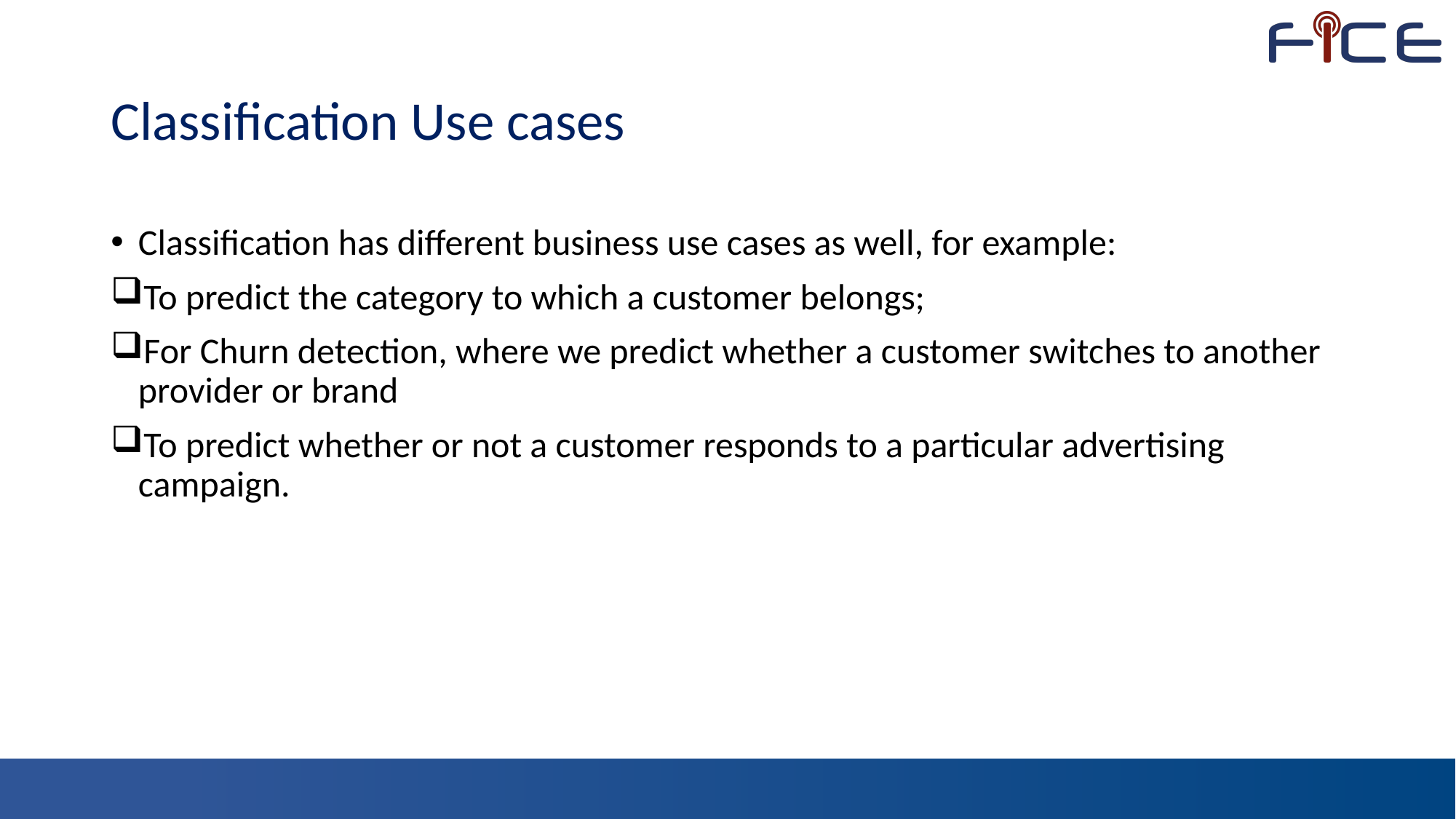

# Classification Use cases
Classification has different business use cases as well, for example:
To predict the category to which a customer belongs;
For Churn detection, where we predict whether a customer switches to another provider or brand
To predict whether or not a customer responds to a particular advertising campaign.